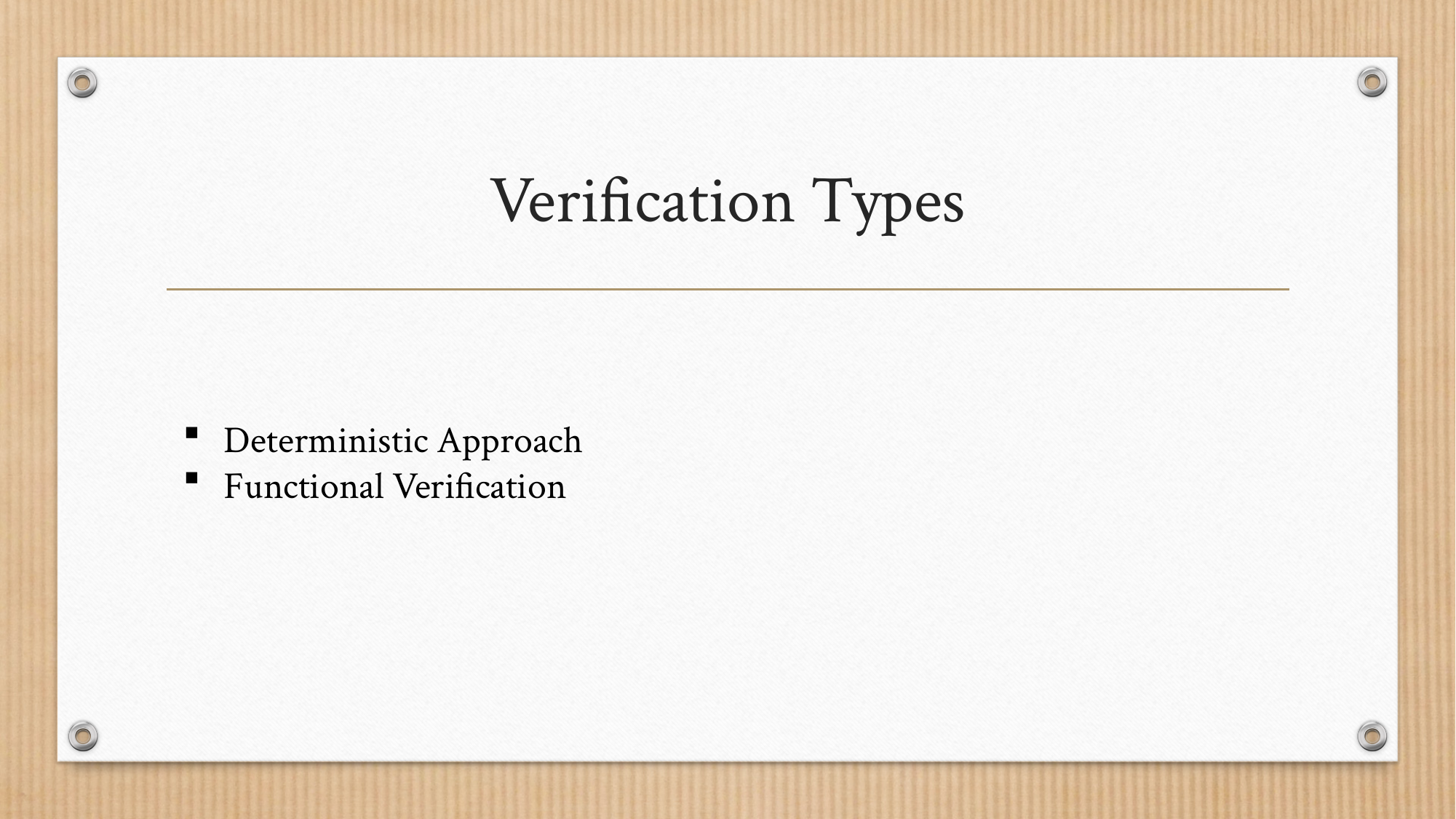

# Verification Types
Deterministic Approach
Functional Verification